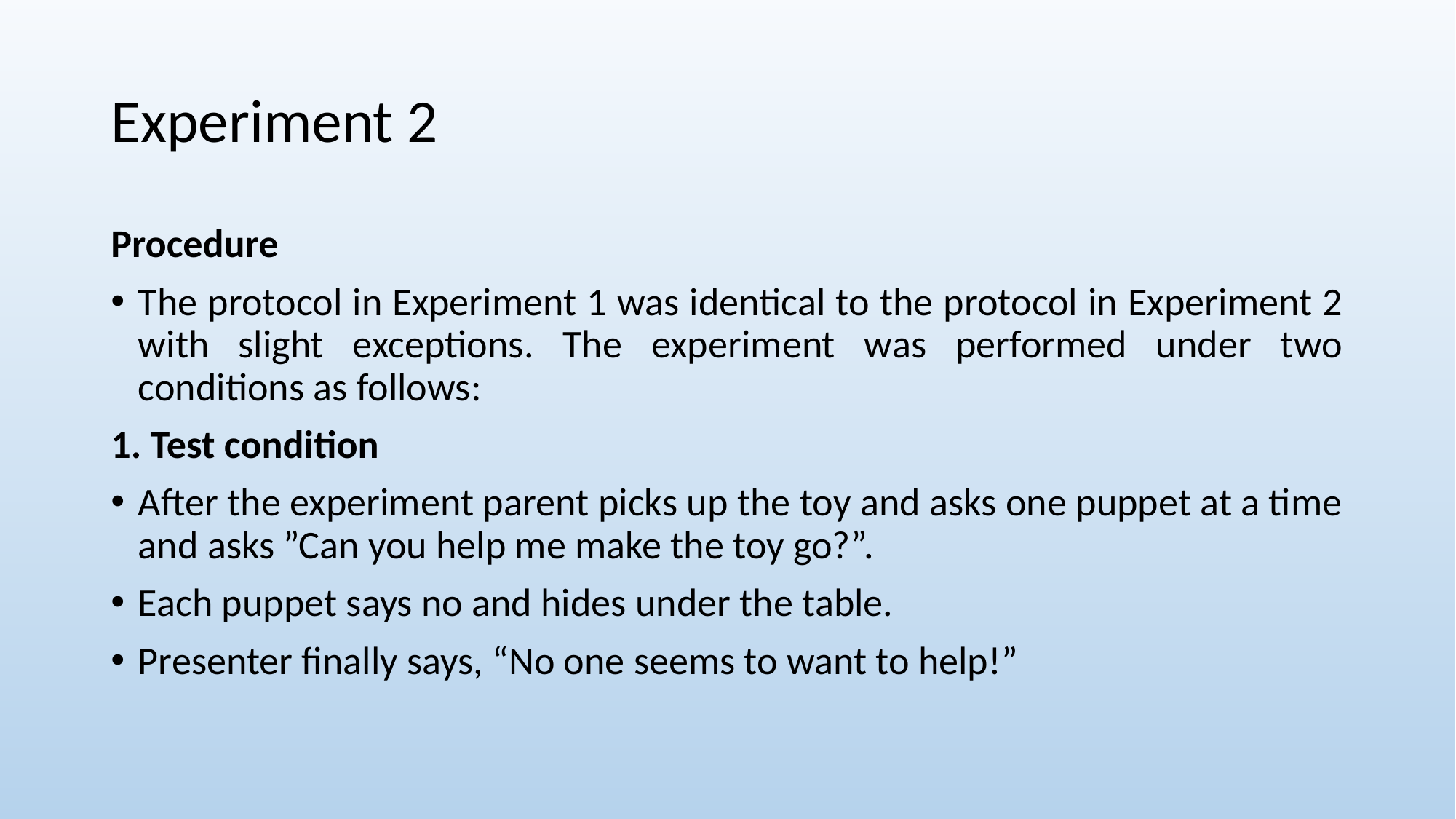

# Experiment 2
Procedure
The protocol in Experiment 1 was identical to the protocol in Experiment 2 with slight exceptions. The experiment was performed under two conditions as follows:
1. Test condition
After the experiment parent picks up the toy and asks one puppet at a time and asks ”Can you help me make the toy go?”.
Each puppet says no and hides under the table.
Presenter finally says, “No one seems to want to help!”